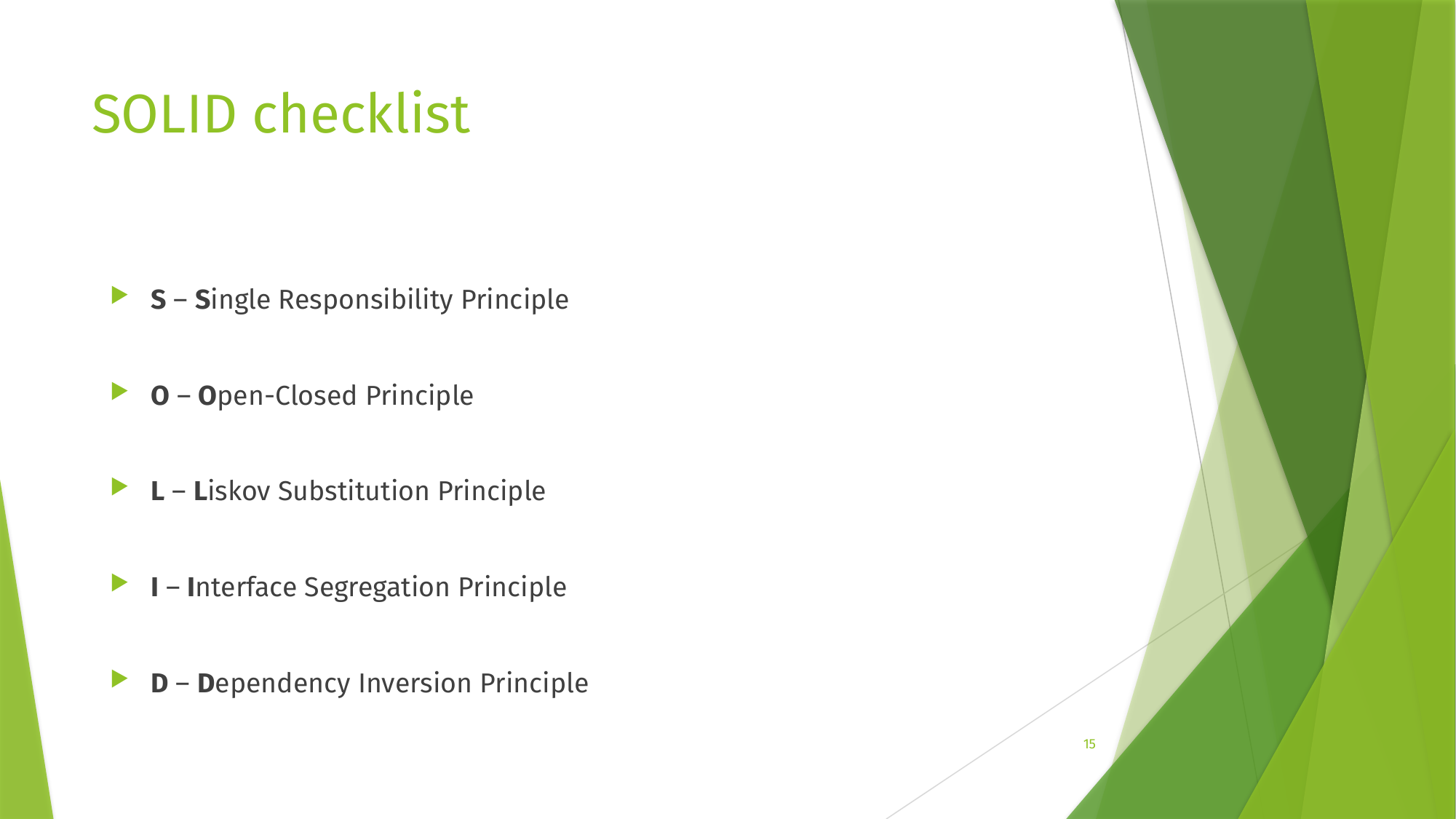

# SOLID checklist
S – Single Responsibility Principle

O – Open-Closed Principle

L – Liskov Substitution Principle

I – Interface Segregation Principle

D – Dependency Inversion Principle
15